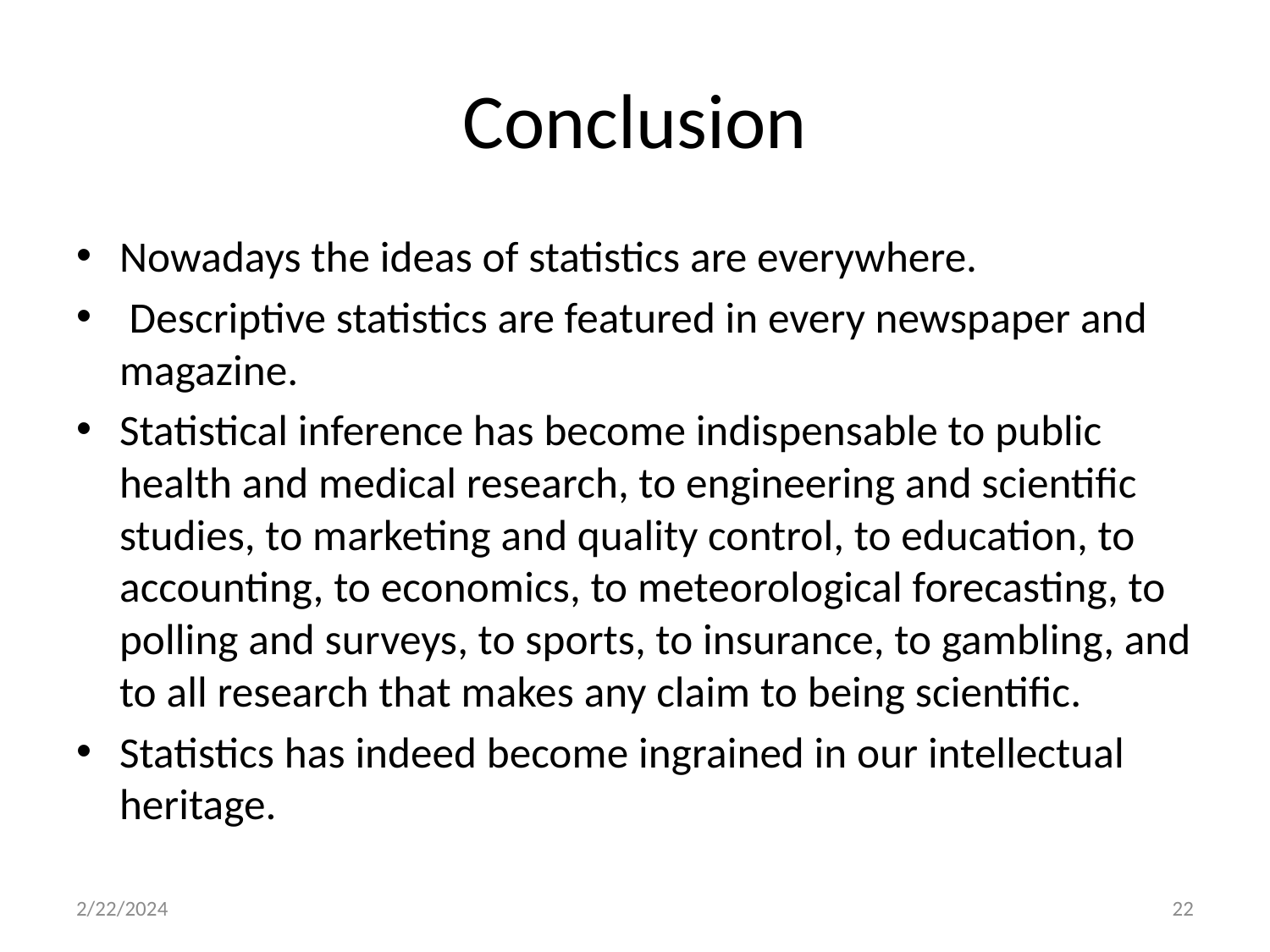

# Conclusion
Nowadays the ideas of statistics are everywhere.
 Descriptive statistics are featured in every newspaper and magazine.
Statistical inference has become indispensable to public health and medical research, to engineering and scientific studies, to marketing and quality control, to education, to accounting, to economics, to meteorological forecasting, to polling and surveys, to sports, to insurance, to gambling, and to all research that makes any claim to being scientific.
Statistics has indeed become ingrained in our intellectual heritage.
2/22/2024
22